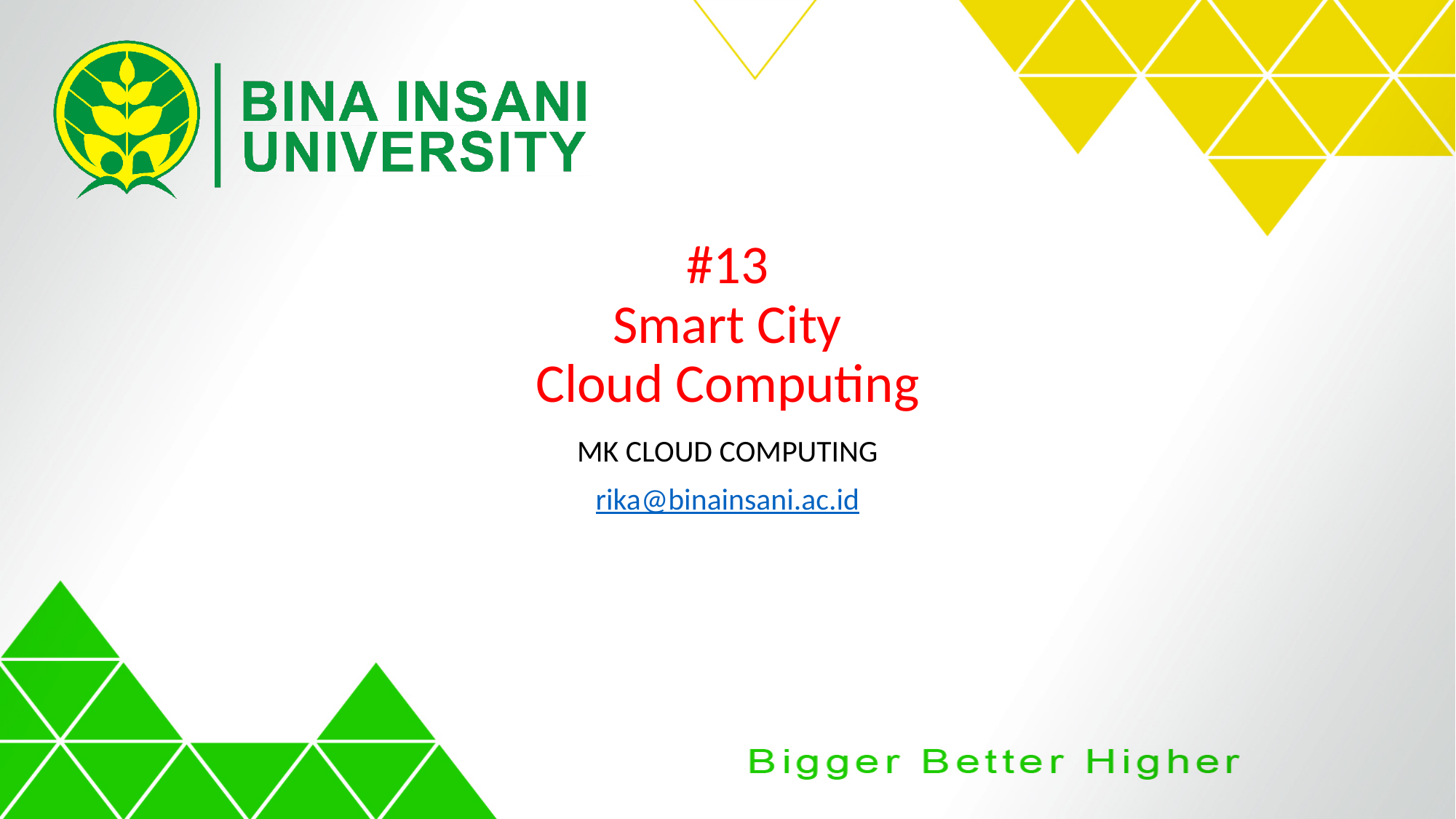

# #13 Smart City Cloud Computing
MK CLOUD COMPUTING
rika@binainsani.ac.id